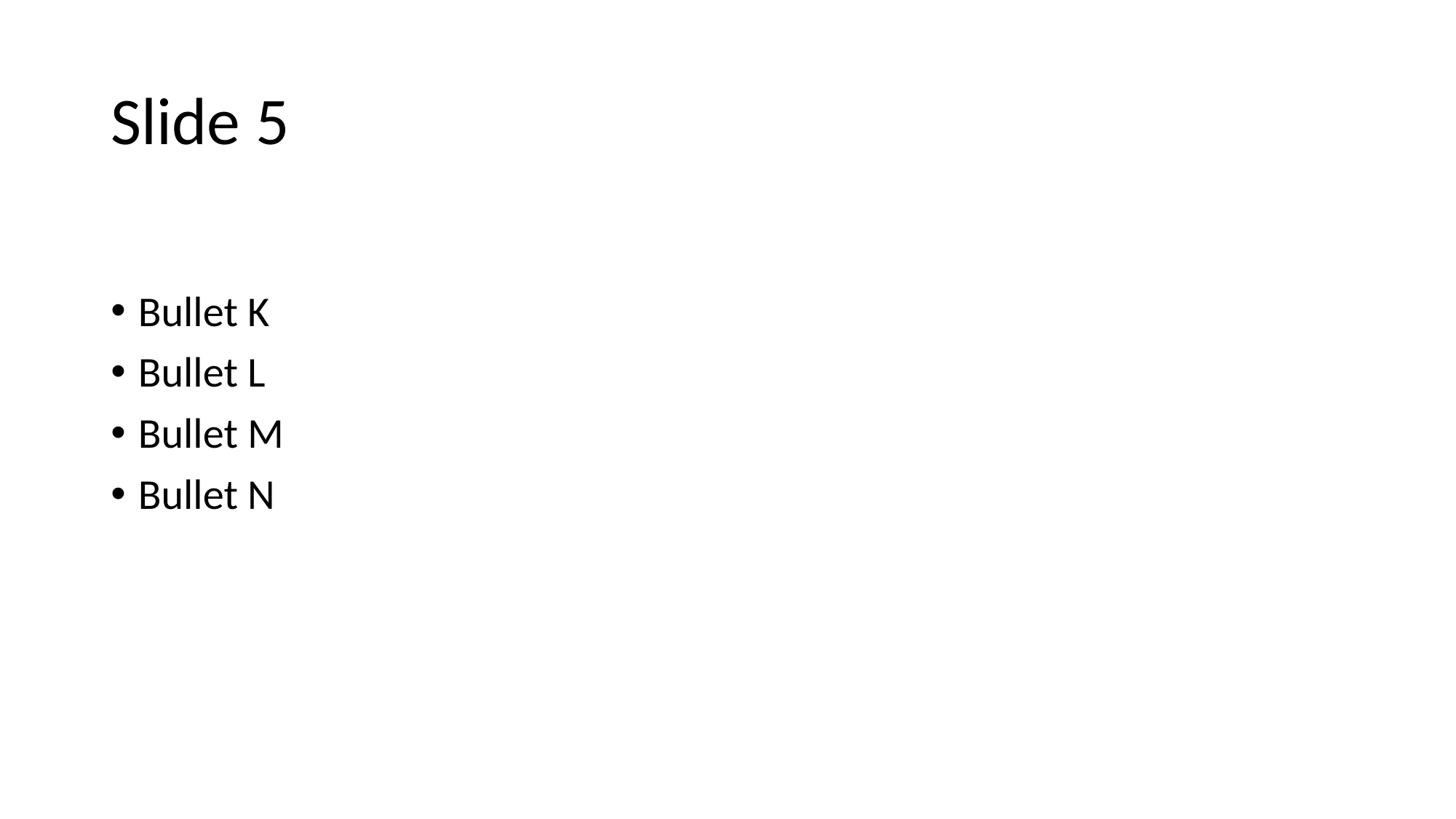

# Slide 5

Bullet K
Bullet L
Bullet M
Bullet N